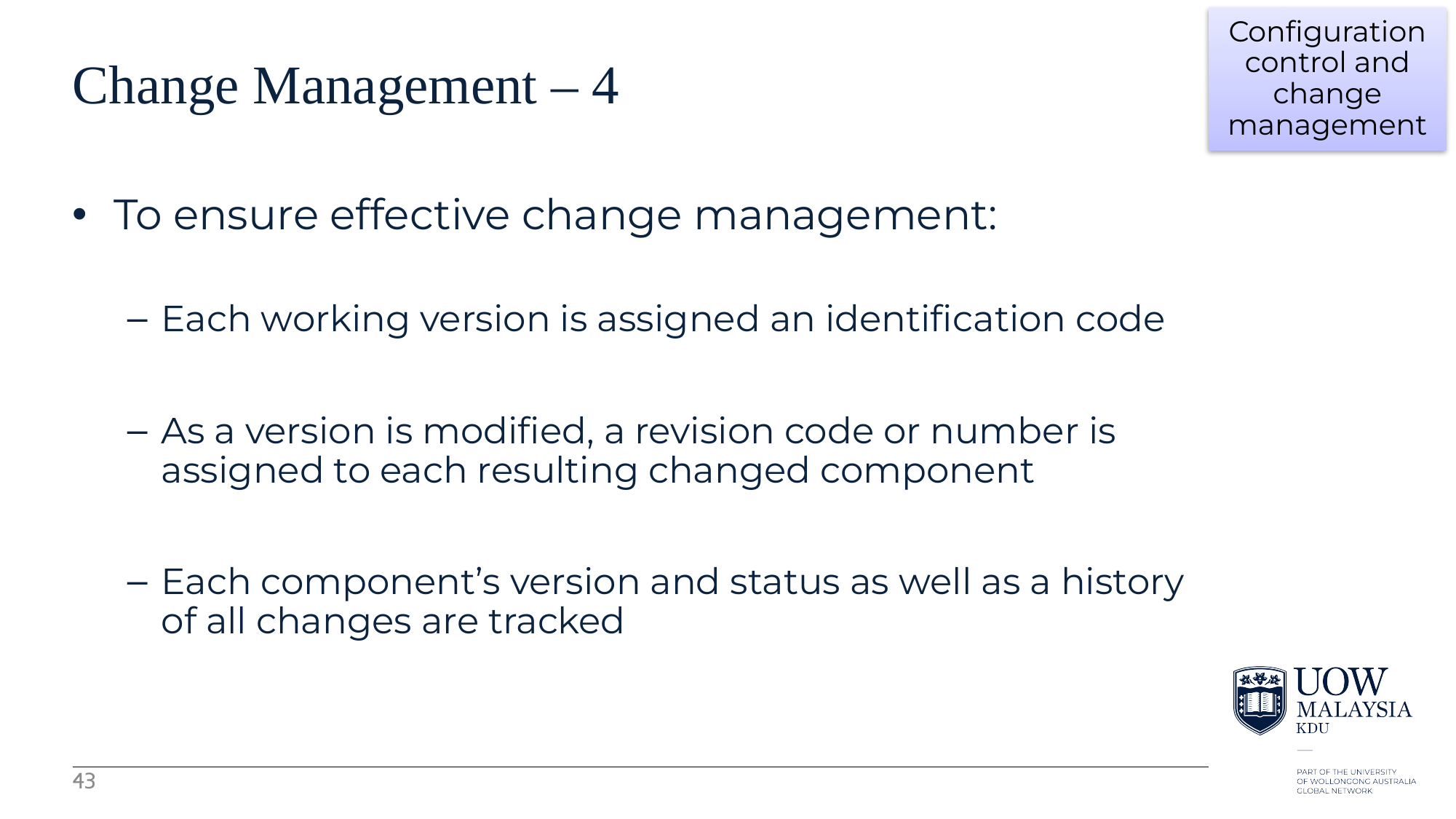

43

Configuration control and change management
# Change Management – 4
To ensure effective change management:

Each working version is assigned an identification code

As a version is modified, a revision code or number is assigned to each resulting changed component

Each component’s version and status as well as a history of all changes are tracked